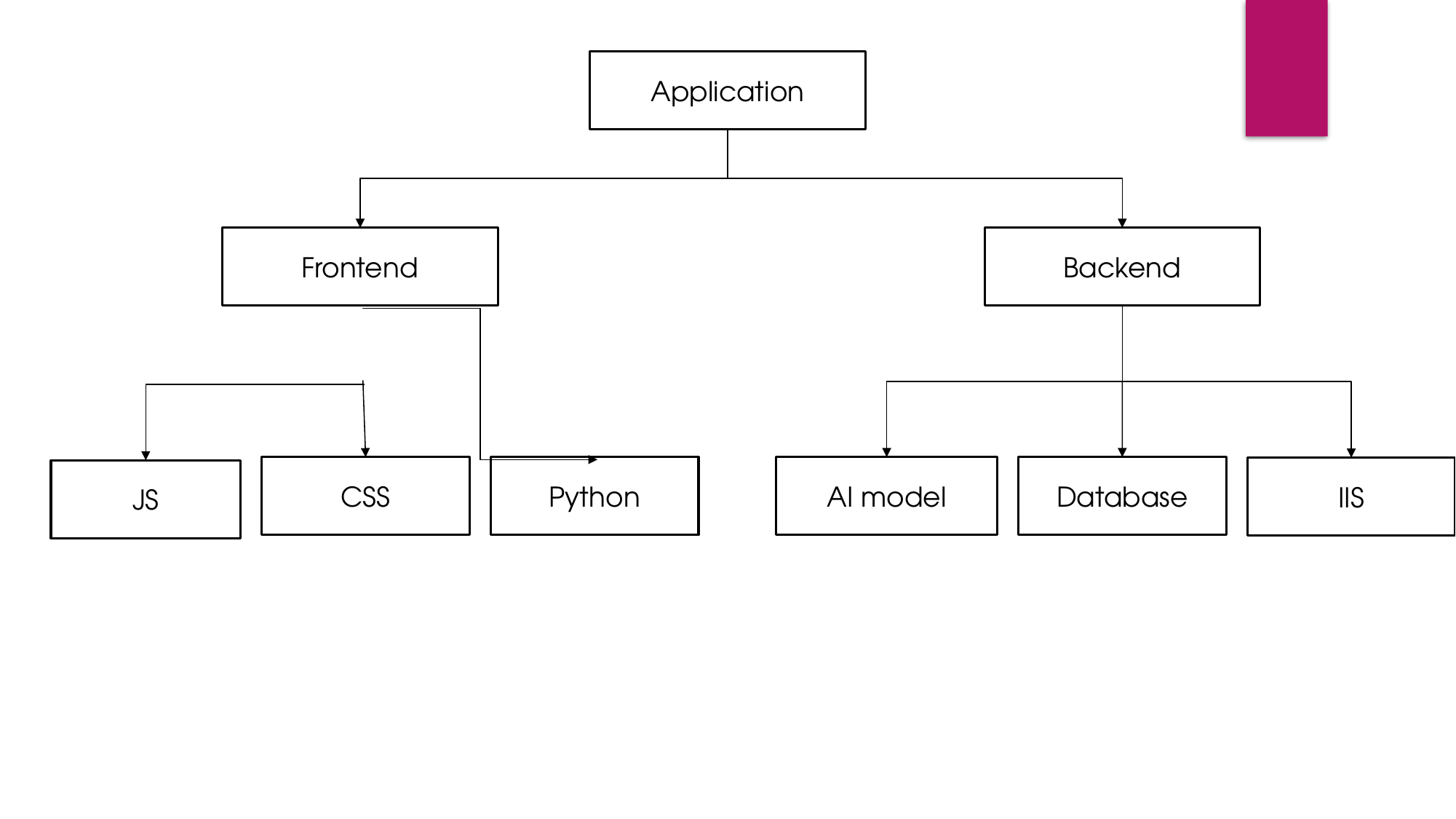

Application
Frontend
Backend
Python
Database
CSS
AI model
IIS
JS